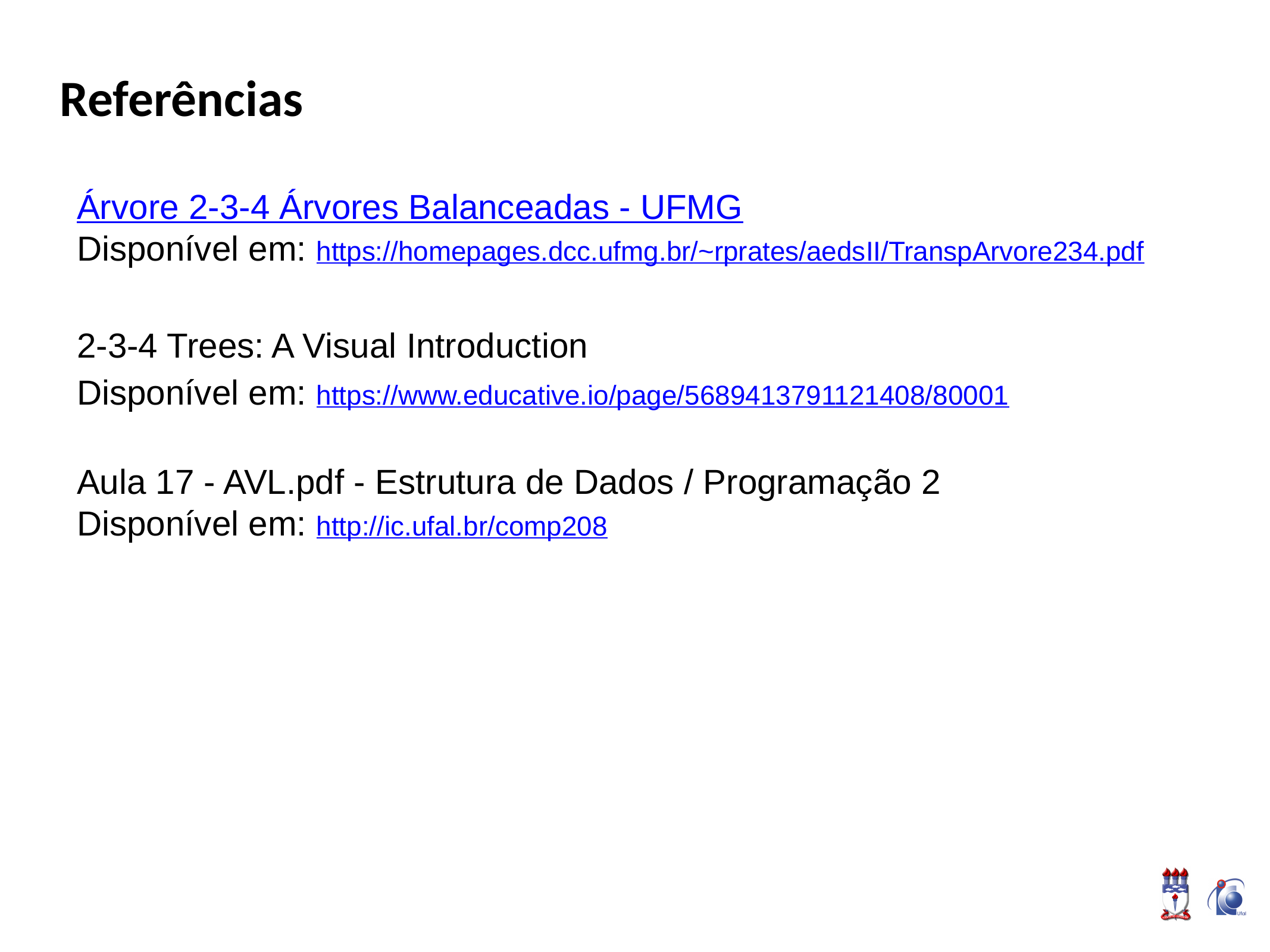

# Referências
Árvore 2-3-4 Árvores Balanceadas - UFMG
Disponível em: https://homepages.dcc.ufmg.br/~rprates/aedsII/TranspArvore234.pdf

2-3-4 Trees: A Visual Introduction
Disponível em: https://www.educative.io/page/5689413791121408/80001

Aula 17 - AVL.pdf - Estrutura de Dados / Programação 2
Disponível em: http://ic.ufal.br/comp208